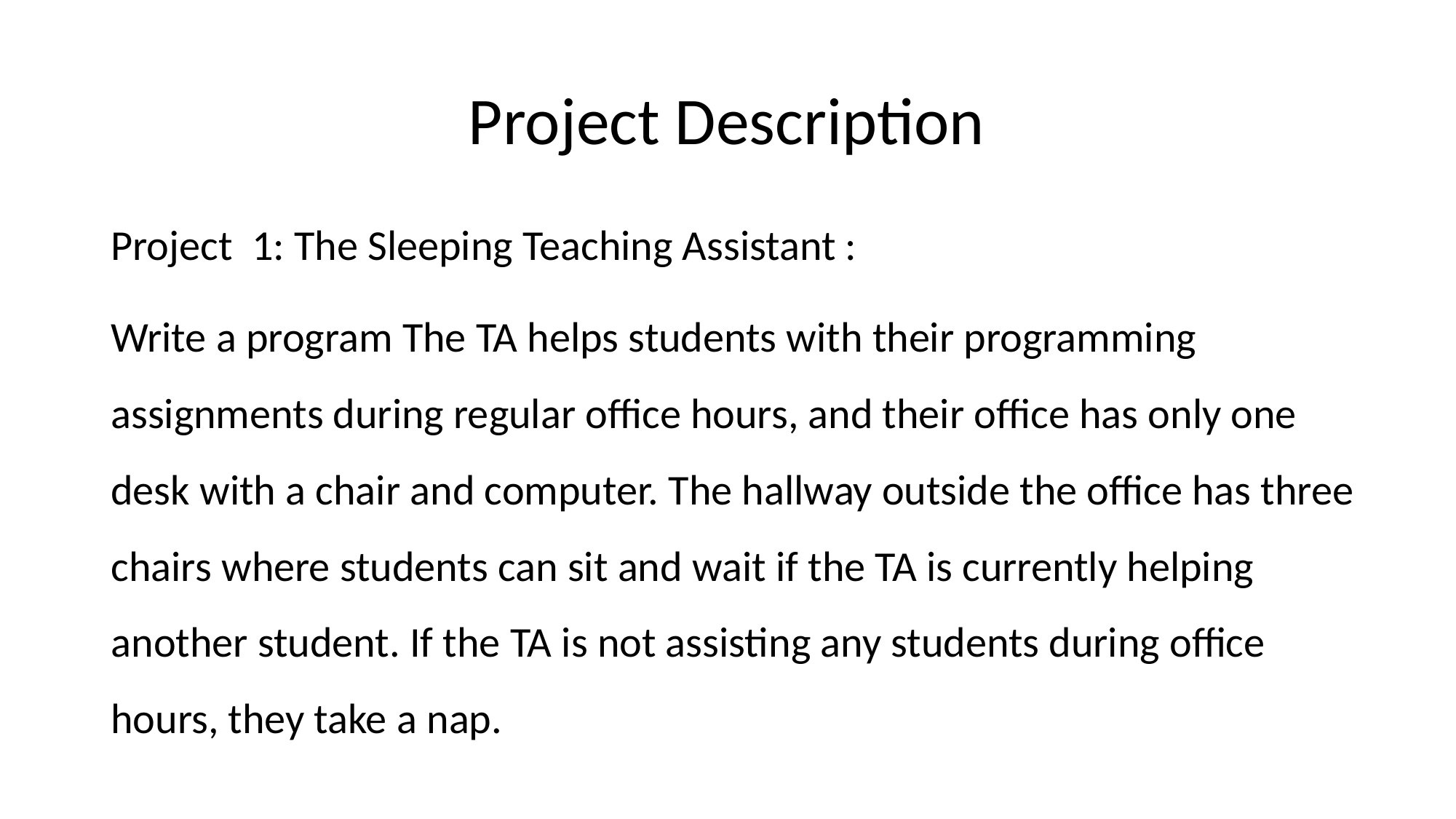

# Project Description
Project  1: The Sleeping Teaching Assistant :
Write a program The TA helps students with their programming assignments during regular office hours, and their office has only one desk with a chair and computer. The hallway outside the office has three chairs where students can sit and wait if the TA is currently helping another student. If the TA is not assisting any students during office hours, they take a nap.